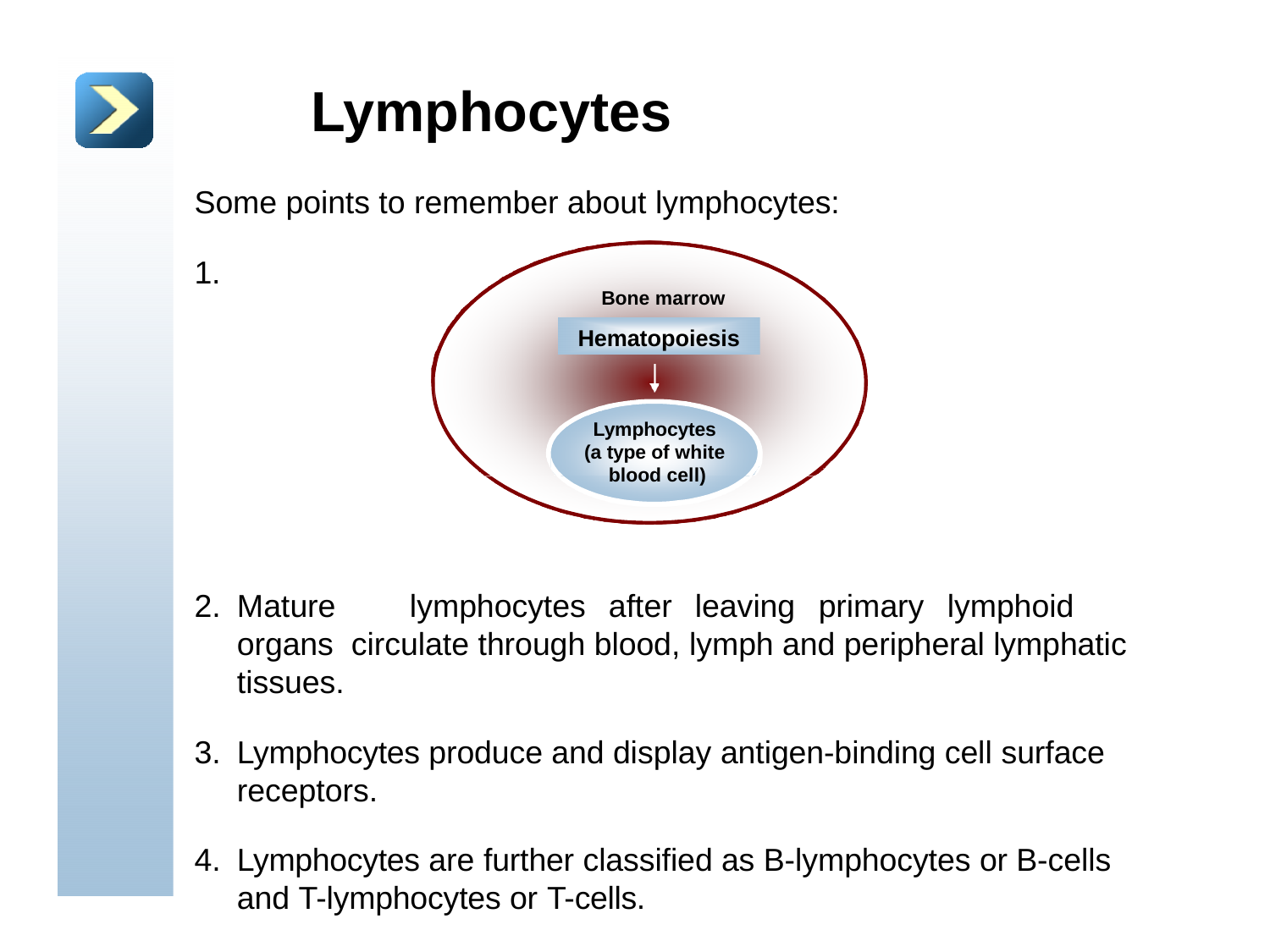

# Lymphocytes
Some points to remember about lymphocytes:

1.

Bone marrow
Hematopoiesis

Lymphocytes  (a type of white  blood cell)

Mature	lymphocytes	after	leaving	primary	lymphoid	organs  circulate through blood, lymph and peripheral lymphatic tissues.

Lymphocytes produce and display antigen-binding cell surface  receptors.

Lymphocytes are further classified as B-lymphocytes or B-cells  and T-lymphocytes or T-cells.